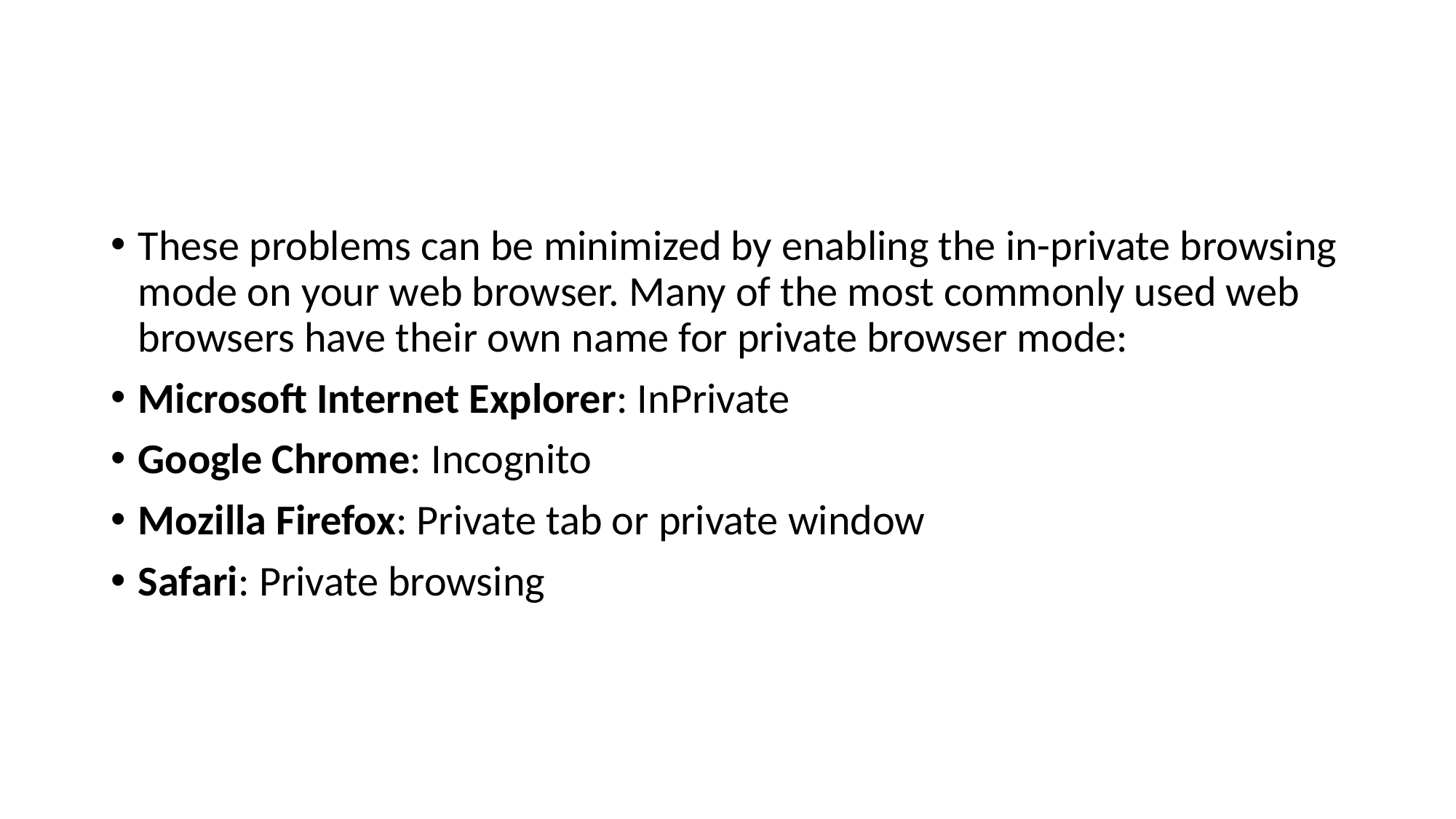

#
These problems can be minimized by enabling the in-private browsing mode on your web browser. Many of the most commonly used web browsers have their own name for private browser mode:
Microsoft Internet Explorer: InPrivate
Google Chrome: Incognito
Mozilla Firefox: Private tab or private window
Safari: Private browsing